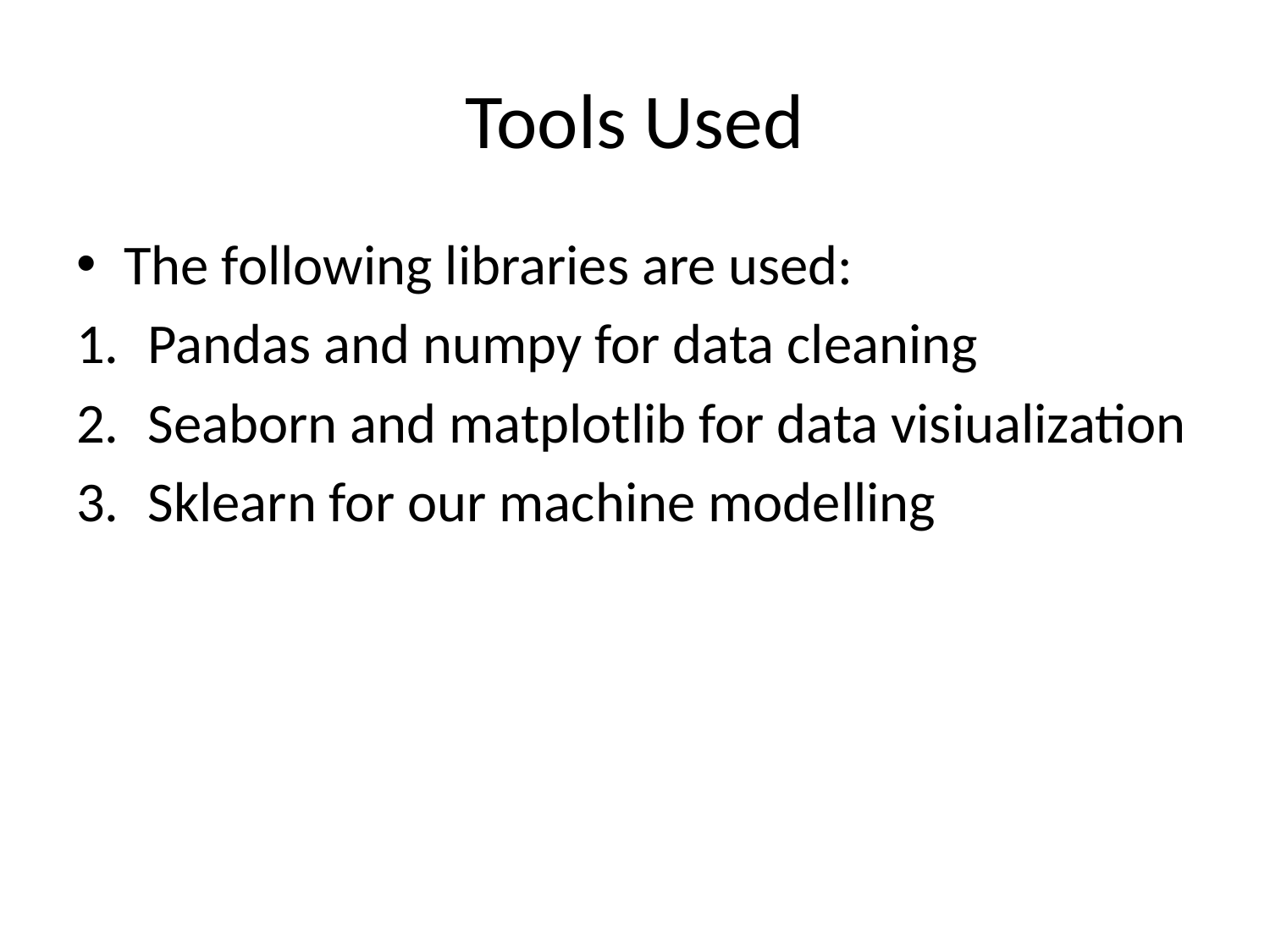

# Tools Used
The following libraries are used:
Pandas and numpy for data cleaning
Seaborn and matplotlib for data visiualization
Sklearn for our machine modelling